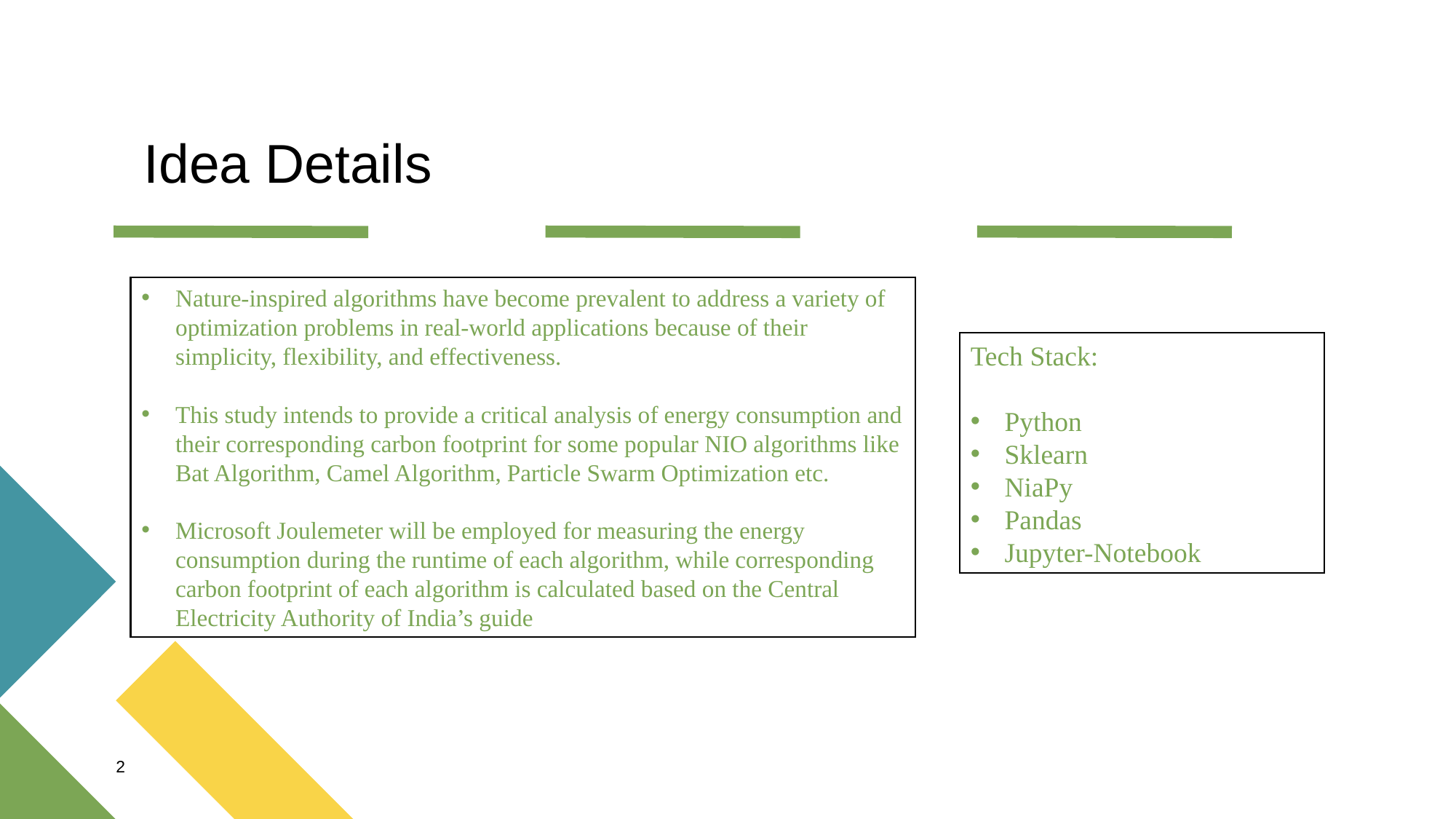

Idea Details
Nature-inspired algorithms have become prevalent to address a variety of optimization problems in real-world applications because of their simplicity, flexibility, and effectiveness.

This study intends to provide a critical analysis of energy consumption and their corresponding carbon footprint for some popular NIO algorithms like Bat Algorithm, Camel Algorithm, Particle Swarm Optimization etc.

Microsoft Joulemeter will be employed for measuring the energy consumption during the runtime of each algorithm, while corresponding carbon footprint of each algorithm is calculated based on the Central Electricity Authority of India’s guide
Tech Stack:

Python
Sklearn
NiaPy
Pandas
Jupyter-Notebook
2